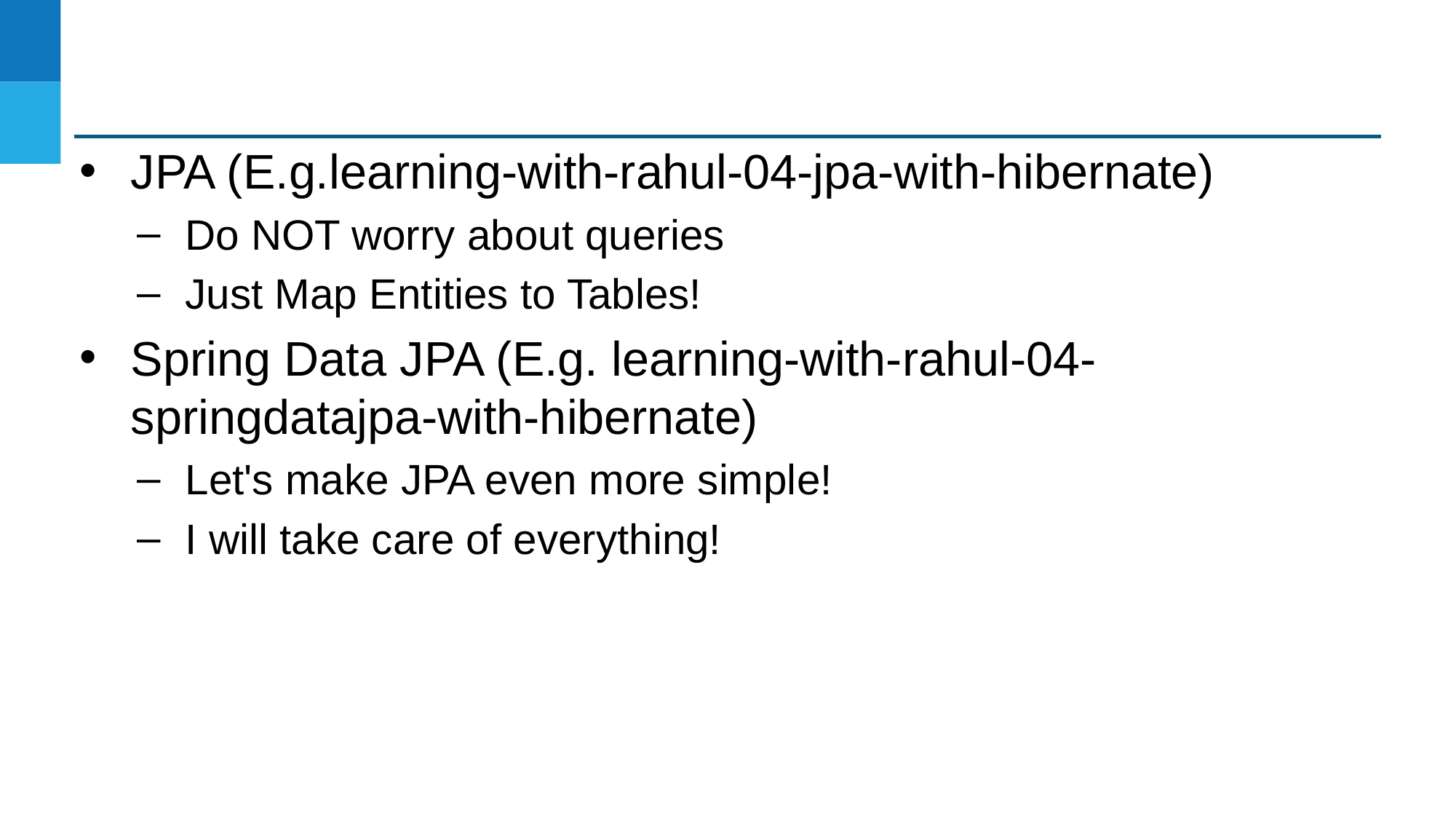

#
JPA (E.g.learning-with-rahul-04-jpa-with-hibernate)
Do NOT worry about queries
Just Map Entities to Tables!
Spring Data JPA (E.g. learning-with-rahul-04-springdatajpa-with-hibernate)
Let's make JPA even more simple!
I will take care of everything!